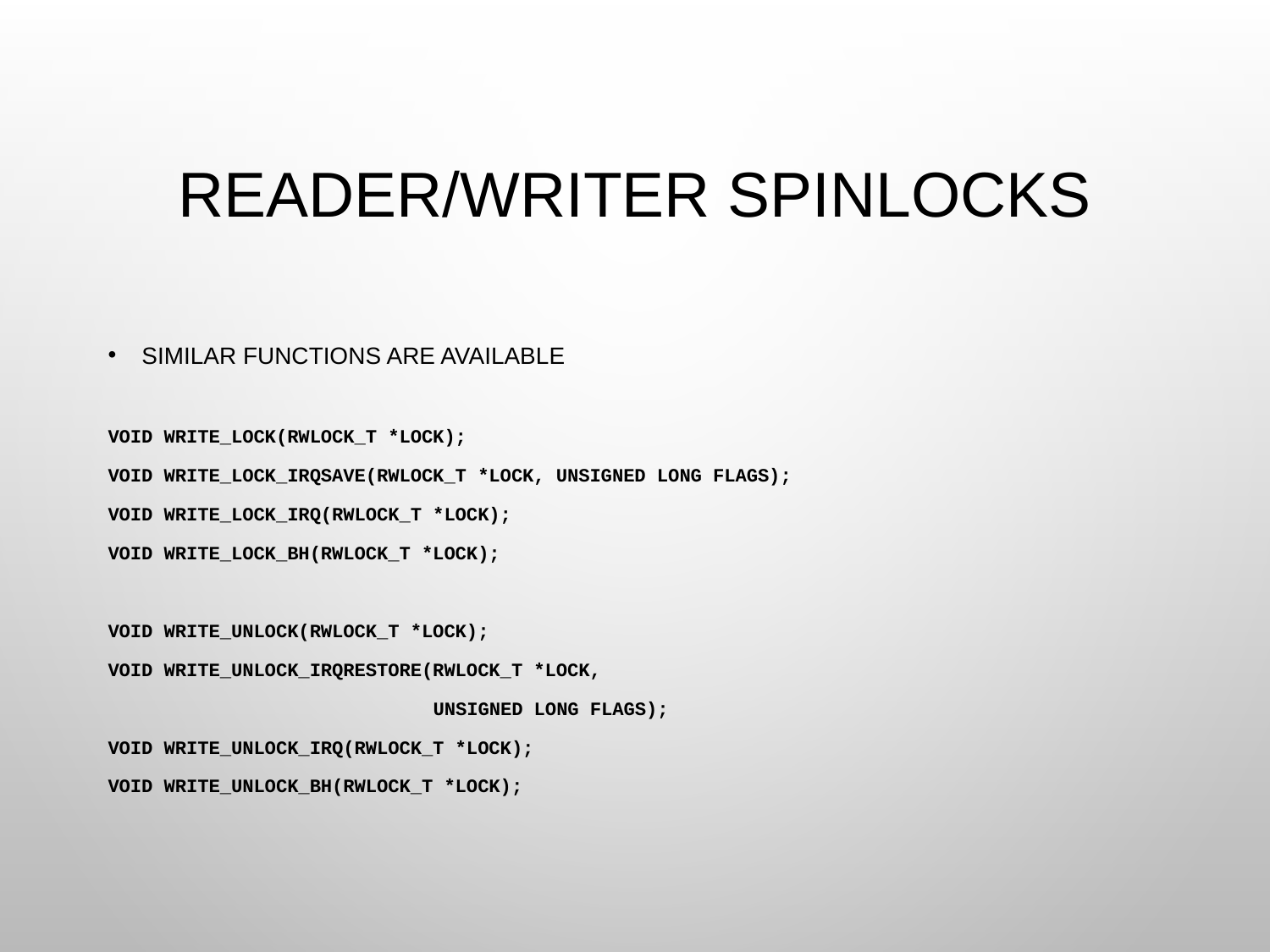

# Reader/Writer Spinlocks
Similar functions are available

void write_lock(rwlock_t *lock);
void write_lock_irqsave(rwlock_t *lock, unsigned long flags);
void write_lock_irq(rwlock_t *lock);
void write_lock_bh(rwlock_t *lock);

void write_unlock(rwlock_t *lock);
void write_unlock_irqrestore(rwlock_t *lock,
                             unsigned long flags);
void write_unlock_irq(rwlock_t *lock);
void write_unlock_bh(rwlock_t *lock);